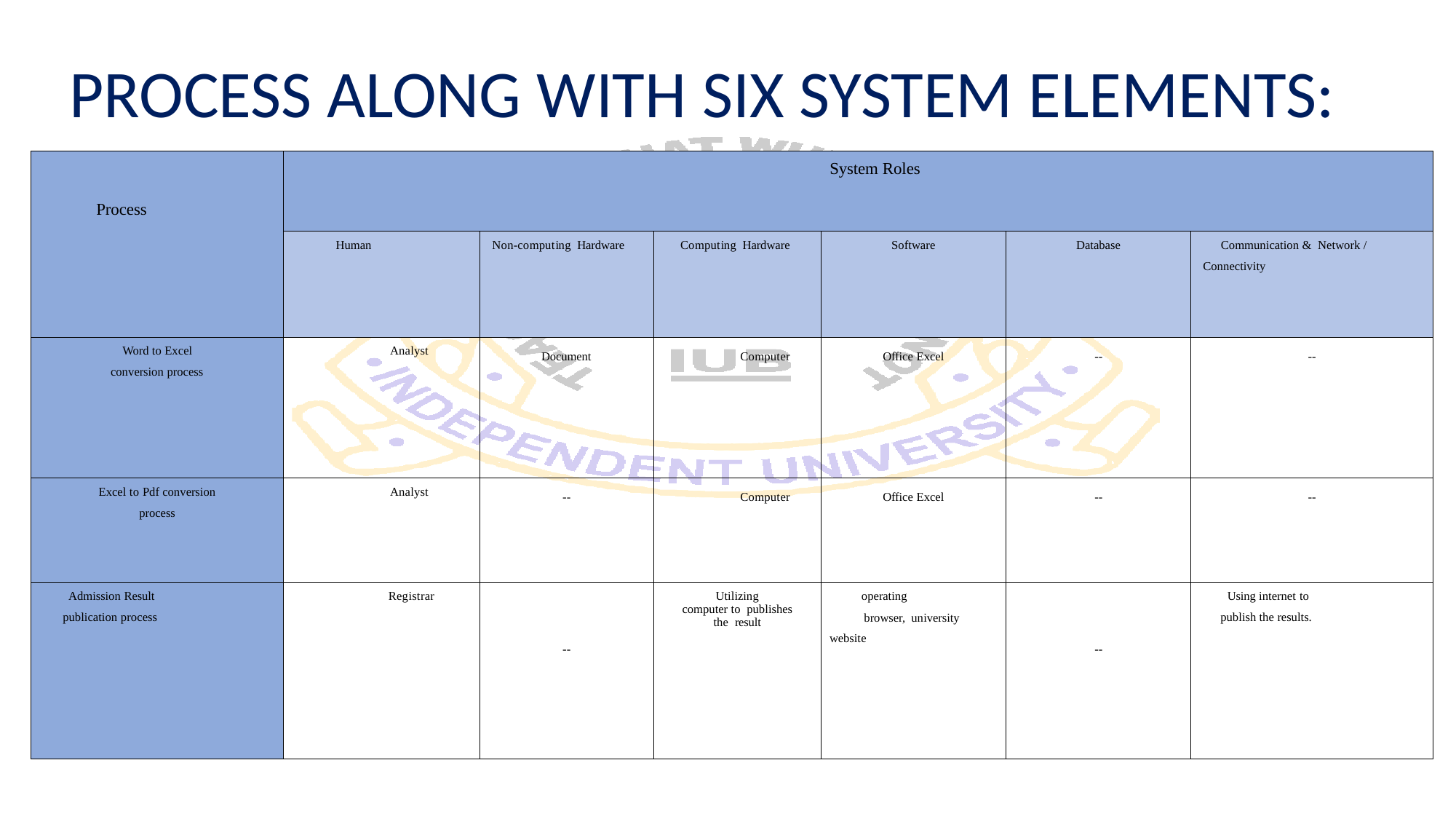

# PROCESS ALONG WITH SIX SYSTEM ELEMENTS:
| Process | System Roles |  |  |  |  |  |
| --- | --- | --- | --- | --- | --- | --- |
|  | Human | Non-computing Hardware | Computing Hardware | Software | Database | Communication & Network / Connectivity |
| Word to Excel conversion process | Analyst | Document | Computer | Office Excel | -- | -- |
| Excel to Pdf conversion process | Analyst | -- | Computer | Office Excel | -- | -- |
| Admission Result publication process | Registrar | -- | Utilizing computer to publishes the result | operating browser, university website | -- | Using internet to publish the results. |